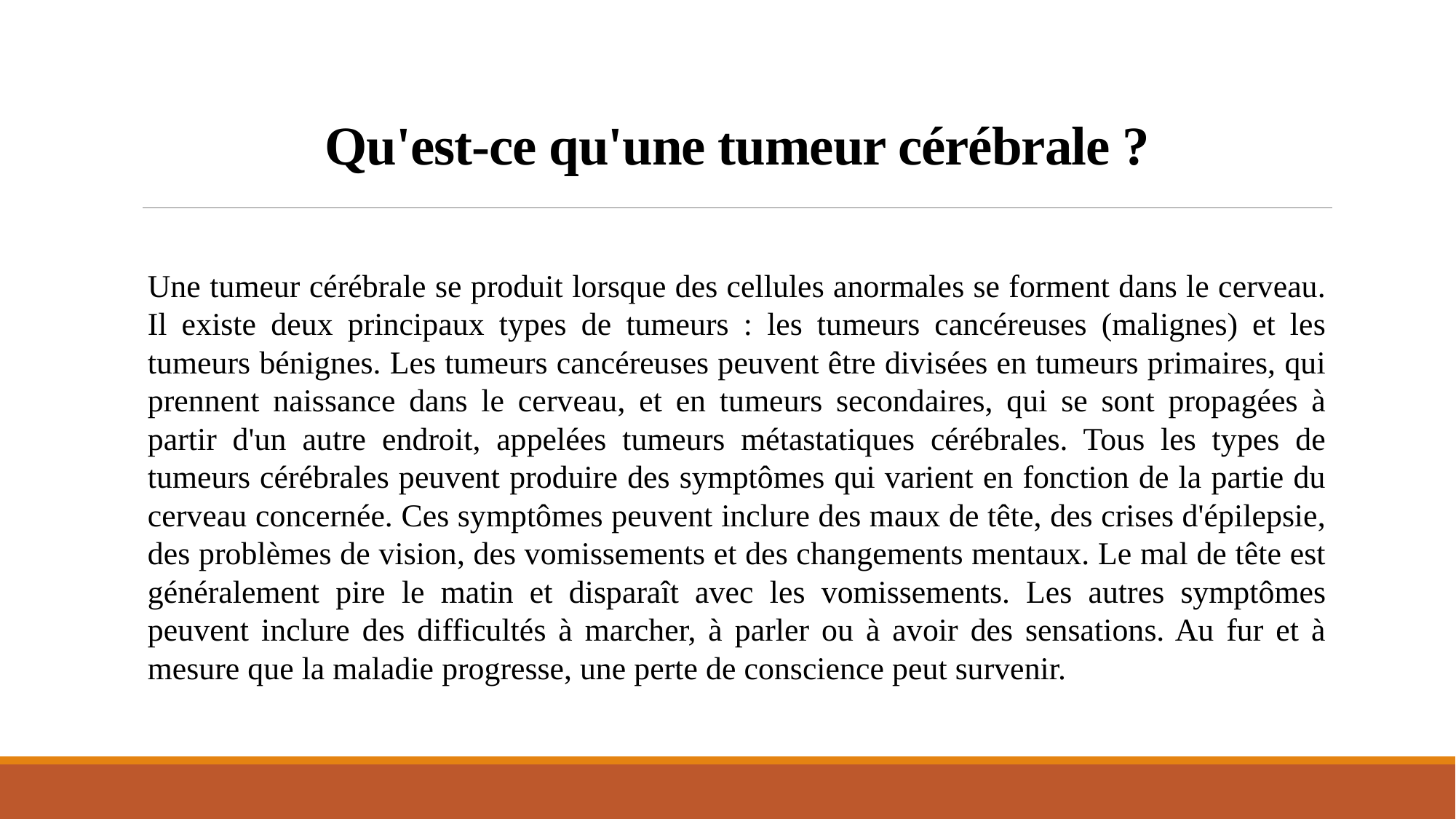

# Qu'est-ce qu'une tumeur cérébrale ?
Une tumeur cérébrale se produit lorsque des cellules anormales se forment dans le cerveau. Il existe deux principaux types de tumeurs : les tumeurs cancéreuses (malignes) et les tumeurs bénignes. Les tumeurs cancéreuses peuvent être divisées en tumeurs primaires, qui prennent naissance dans le cerveau, et en tumeurs secondaires, qui se sont propagées à partir d'un autre endroit, appelées tumeurs métastatiques cérébrales. Tous les types de tumeurs cérébrales peuvent produire des symptômes qui varient en fonction de la partie du cerveau concernée. Ces symptômes peuvent inclure des maux de tête, des crises d'épilepsie, des problèmes de vision, des vomissements et des changements mentaux. Le mal de tête est généralement pire le matin et disparaît avec les vomissements. Les autres symptômes peuvent inclure des difficultés à marcher, à parler ou à avoir des sensations. Au fur et à mesure que la maladie progresse, une perte de conscience peut survenir.